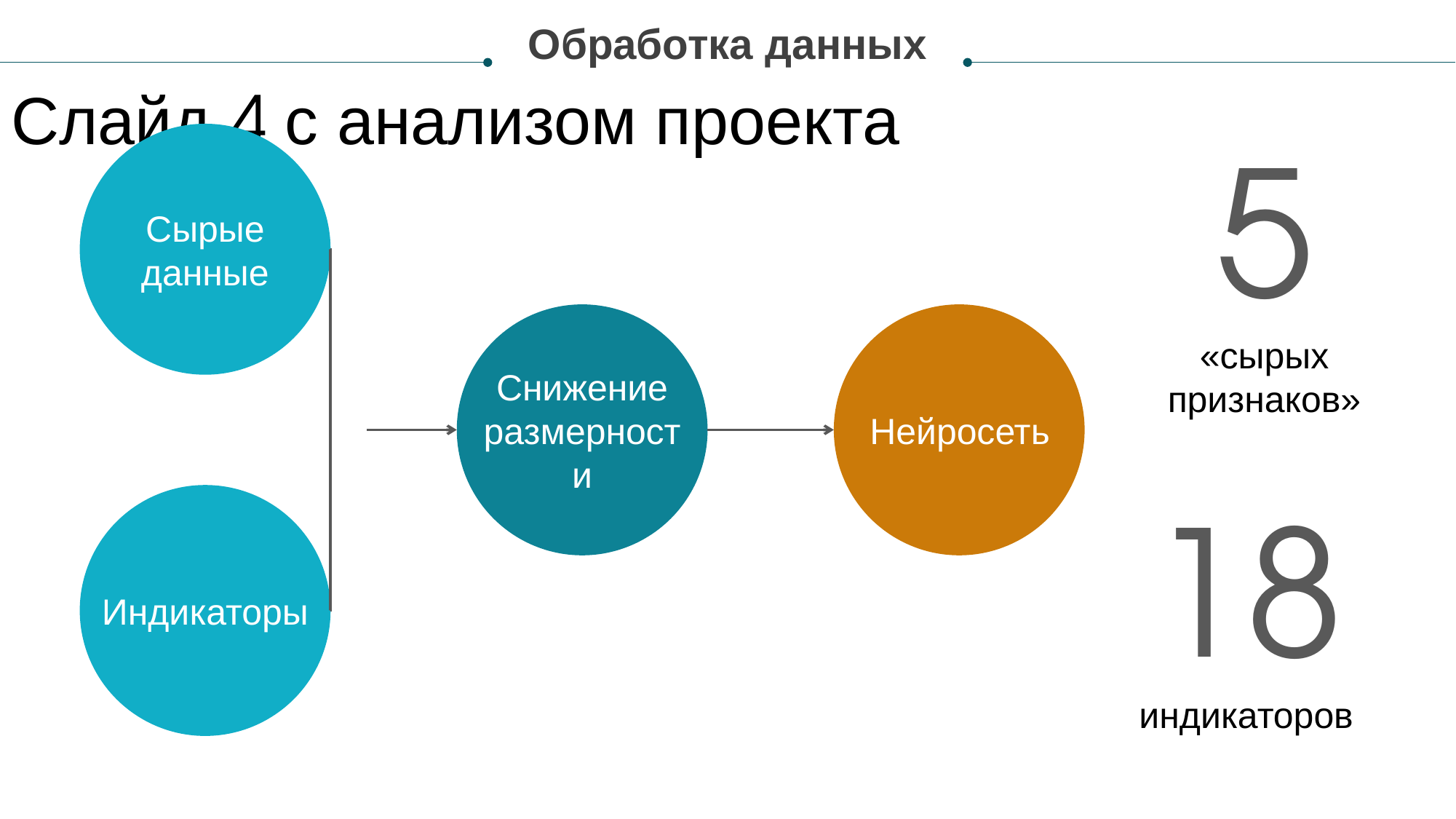

Обработка данных
Слайд 4 с анализом проекта
5
«сырых признаков»

Сырые данные

Снижение размерности
Нейросеть

Индикаторы
Задачи
Расписания
18
индикаторов
Ресурсы